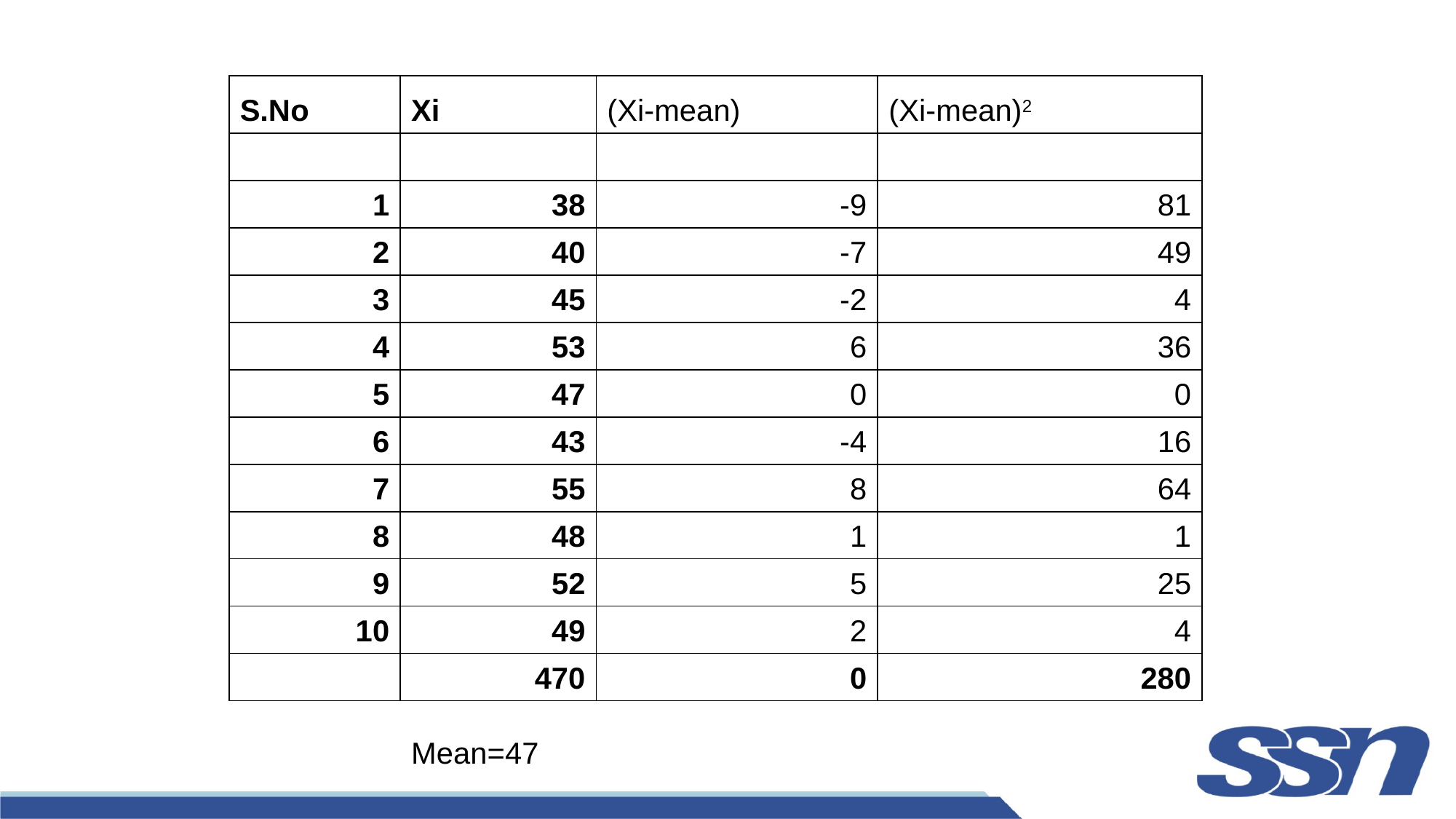

| S.No | Xi | (Xi-mean) | (Xi-mean)2 |
| --- | --- | --- | --- |
|  |  |  |  |
| 1 | 38 | -9 | 81 |
| 2 | 40 | -7 | 49 |
| 3 | 45 | -2 | 4 |
| 4 | 53 | 6 | 36 |
| 5 | 47 | 0 | 0 |
| 6 | 43 | -4 | 16 |
| 7 | 55 | 8 | 64 |
| 8 | 48 | 1 | 1 |
| 9 | 52 | 5 | 25 |
| 10 | 49 | 2 | 4 |
|  | 470 | 0 | 280 |
|  | Mean=47 |  |  |